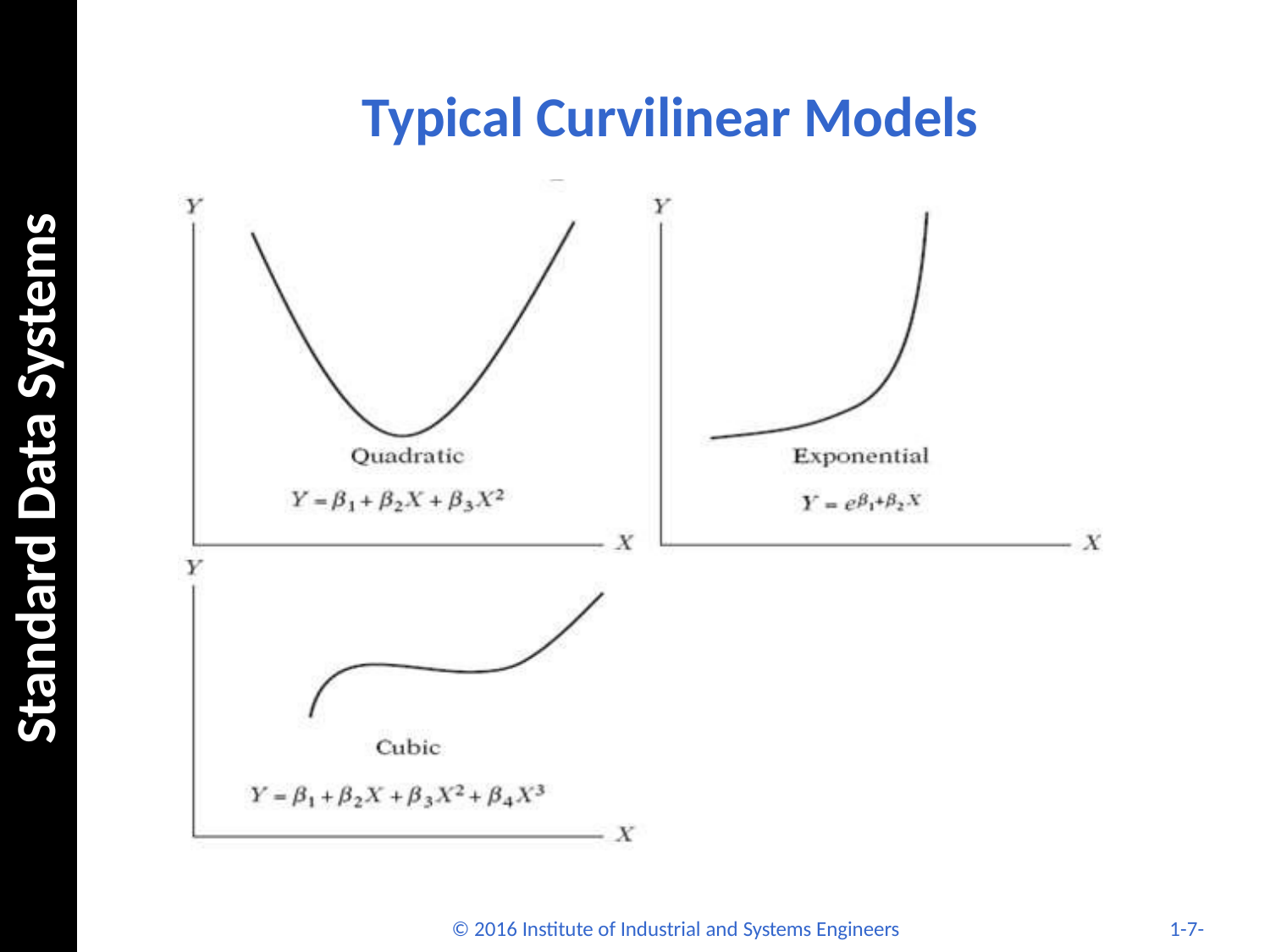

# Typical Curvilinear Models

Standard Data Systems
© 2016 Institute of Industrial and Systems Engineers
1-7-